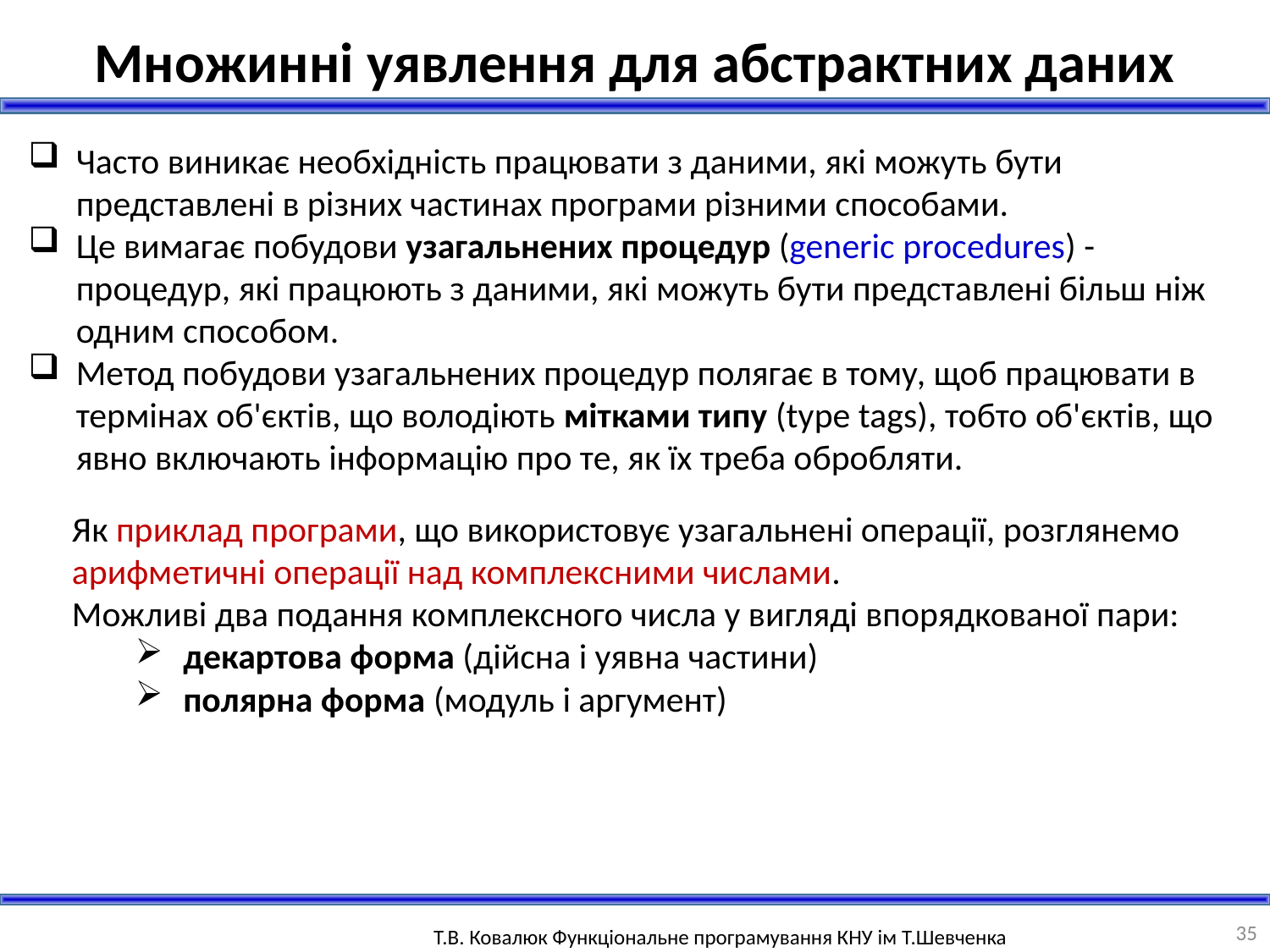

Множинні уявлення для абстрактних даних
Часто виникає необхідність працювати з даними, які можуть бути представлені в різних частинах програми різними способами.
Це вимагає побудови узагальнених процедур (generic procedures) - процедур, які працюють з даними, які можуть бути представлені більш ніж одним способом.
Метод побудови узагальнених процедур полягає в тому, щоб працювати в термінах об'єктів, що володіють мітками типу (type tags), тобто об'єктів, що явно включають інформацію про те, як їх треба обробляти.
Як приклад програми, що використовує узагальнені операції, розглянемо арифметичні операції над комплексними числами.
Можливі два подання комплексного числа у вигляді впорядкованої пари:
декартова форма (дійсна і уявна частини)
полярна форма (модуль і аргумент)
35